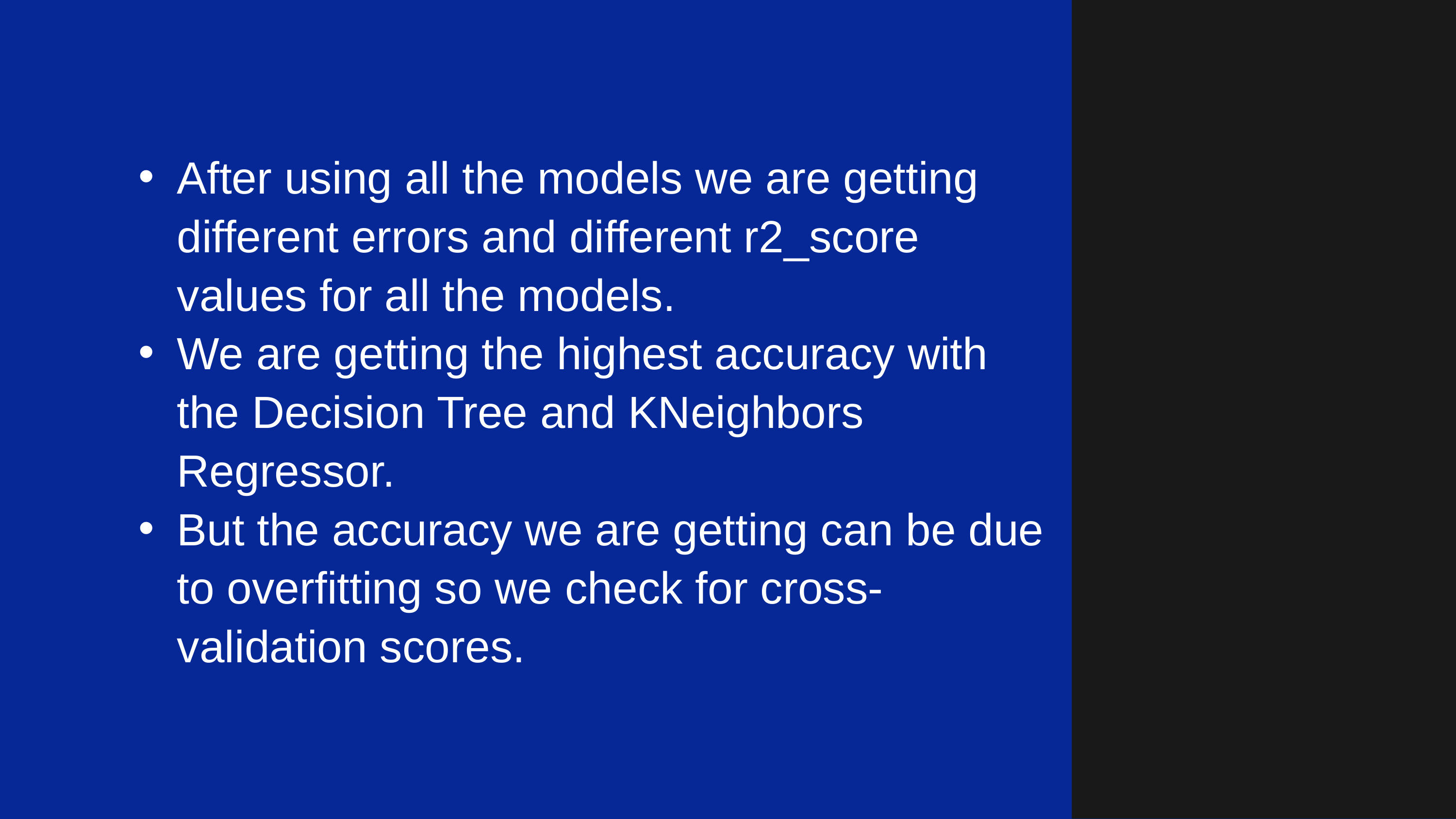

After using all the models we are getting different errors and different r2_score values for all the models.
We are getting the highest accuracy with the Decision Tree and KNeighbors Regressor.
But the accuracy we are getting can be due to overfitting so we check for cross-validation scores.